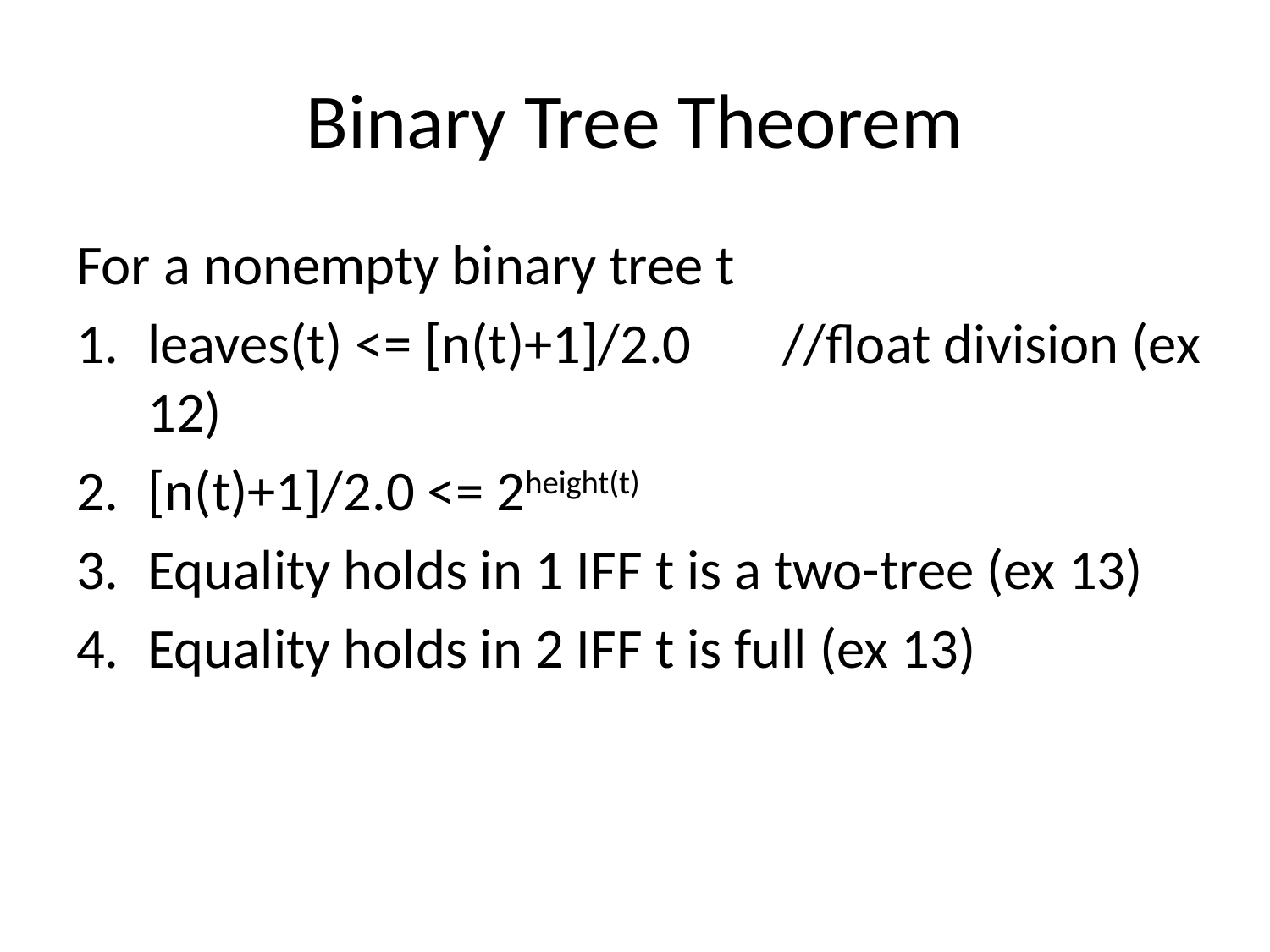

# Binary Tree Theorem
For a nonempty binary tree t
leaves(t) <= [n(t)+1]/2.0	//float division (ex 12)
[n(t)+1]/2.0 <= 2height(t)
Equality holds in 1 IFF t is a two-tree (ex 13)
Equality holds in 2 IFF t is full (ex 13)